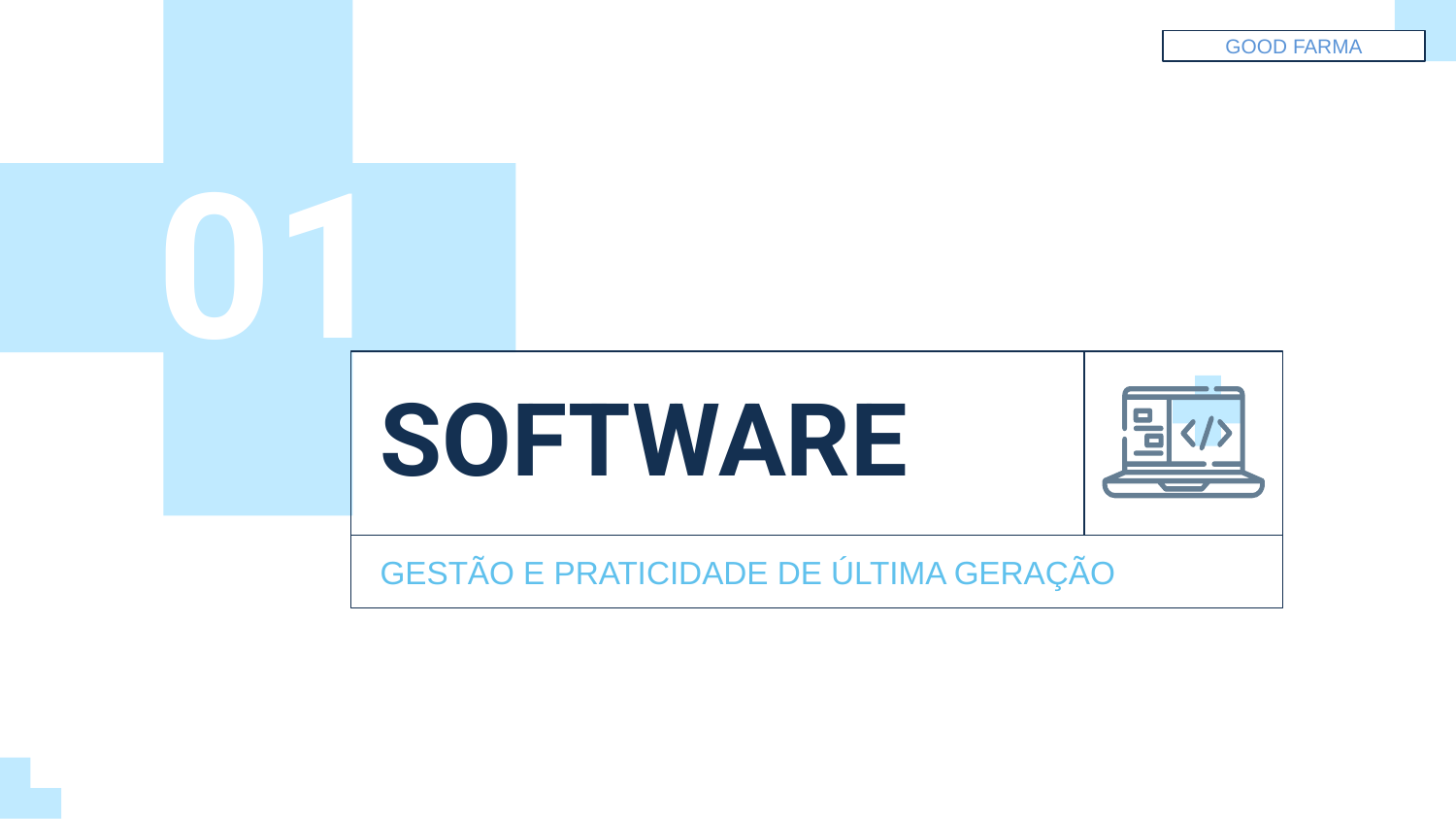

GOOD FARMA
01
# SOFTWARE

GESTÃO E PRATICIDADE DE ÚLTIMA GERAÇÃO